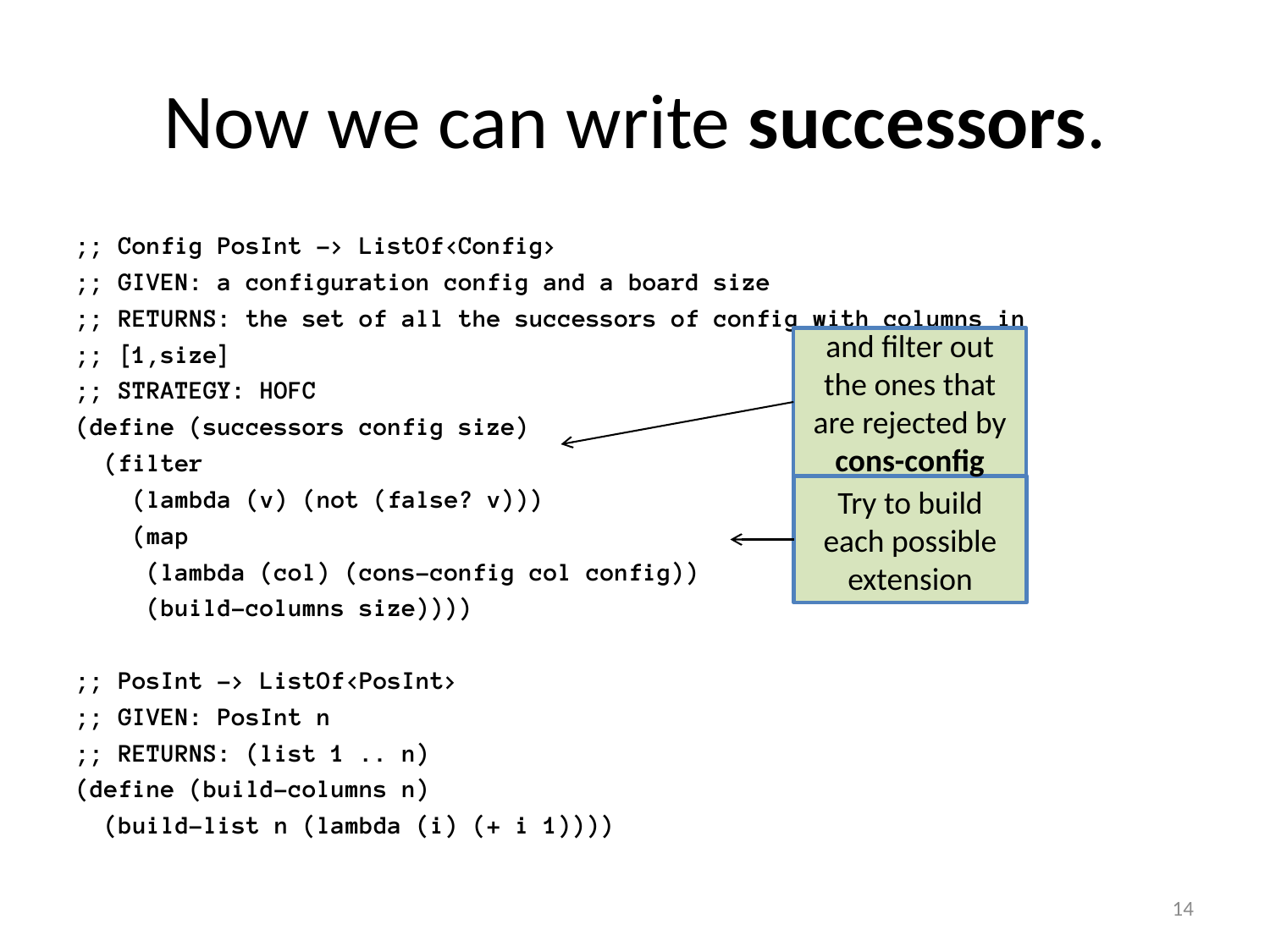

# Now we can write successors.
;; Config PosInt -> ListOf<Config>
;; GIVEN: a configuration config and a board size
;; RETURNS: the set of all the successors of config with columns in
;; [1,size]
;; STRATEGY: HOFC
(define (successors config size)
  (filter
    (lambda (v) (not (false? v)))
    (map
     (lambda (col) (cons-config col config))
     (build-columns size))))

;; PosInt -> ListOf<PosInt>
;; GIVEN: PosInt n
;; RETURNS: (list 1 .. n)
(define (build-columns n)
  (build-list n (lambda (i) (+ i 1))))
and filter out the ones that are rejected by cons-config
Try to build each possible extension
14